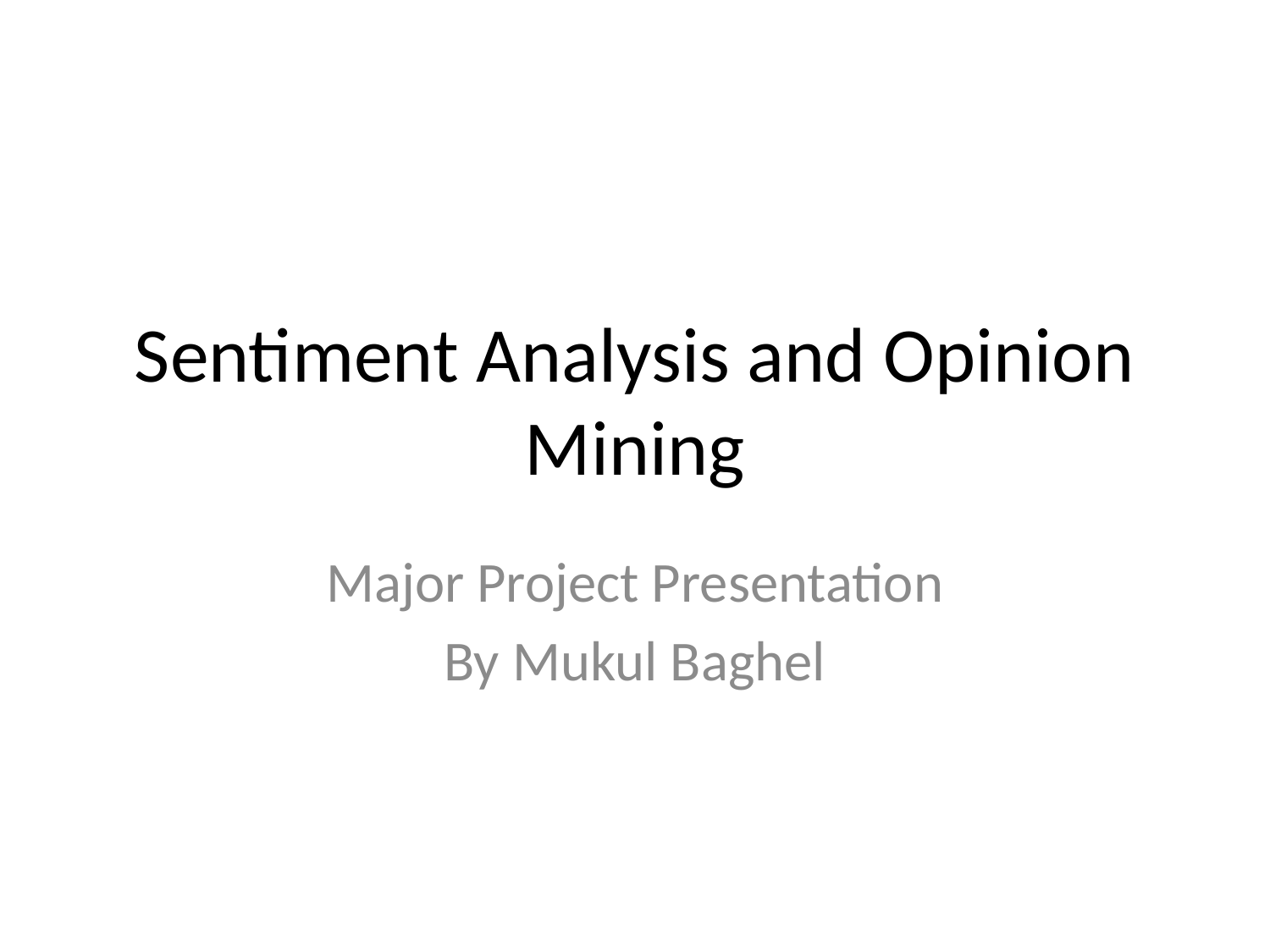

# Sentiment Analysis and Opinion Mining
Major Project Presentation
By Mukul Baghel